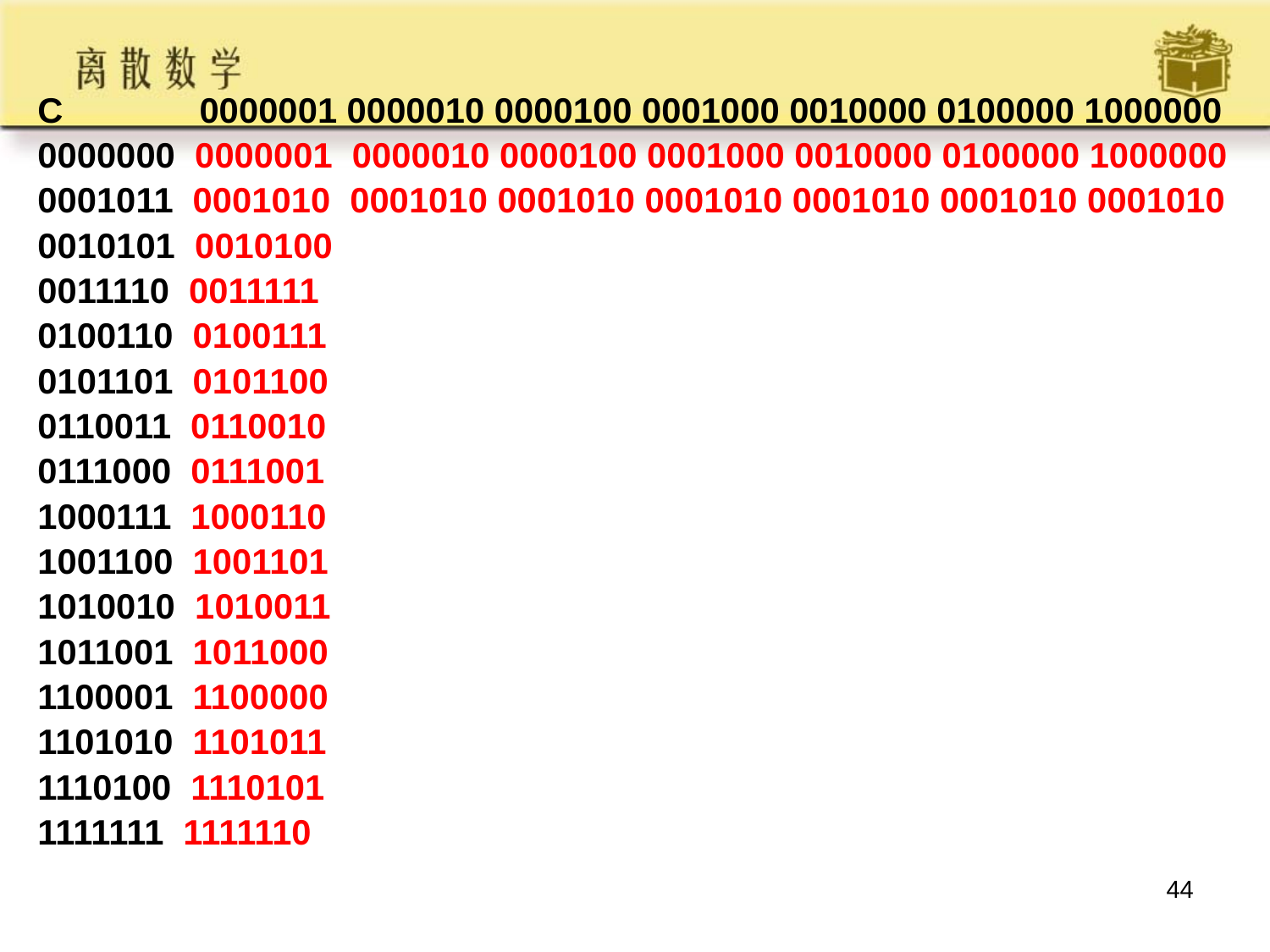

C              0000001 0000010 0000100 0001000 0010000 0100000 1000000
0000000  0000001  0000010 0000100 0001000 0010000 0100000 1000000
0001011  0001010  0001010 0001010 0001010 0001010 0001010 0001010
0010101  0010100
0011110  0011111
0100110  0100111
0101101  0101100
0110011  0110010
0111000  0111001
1000111  1000110
1001100  1001101
1010010  1010011
1011001  1011000
1100001  1100000
1101010  1101011
1110100  1110101
1111111  1111110
44